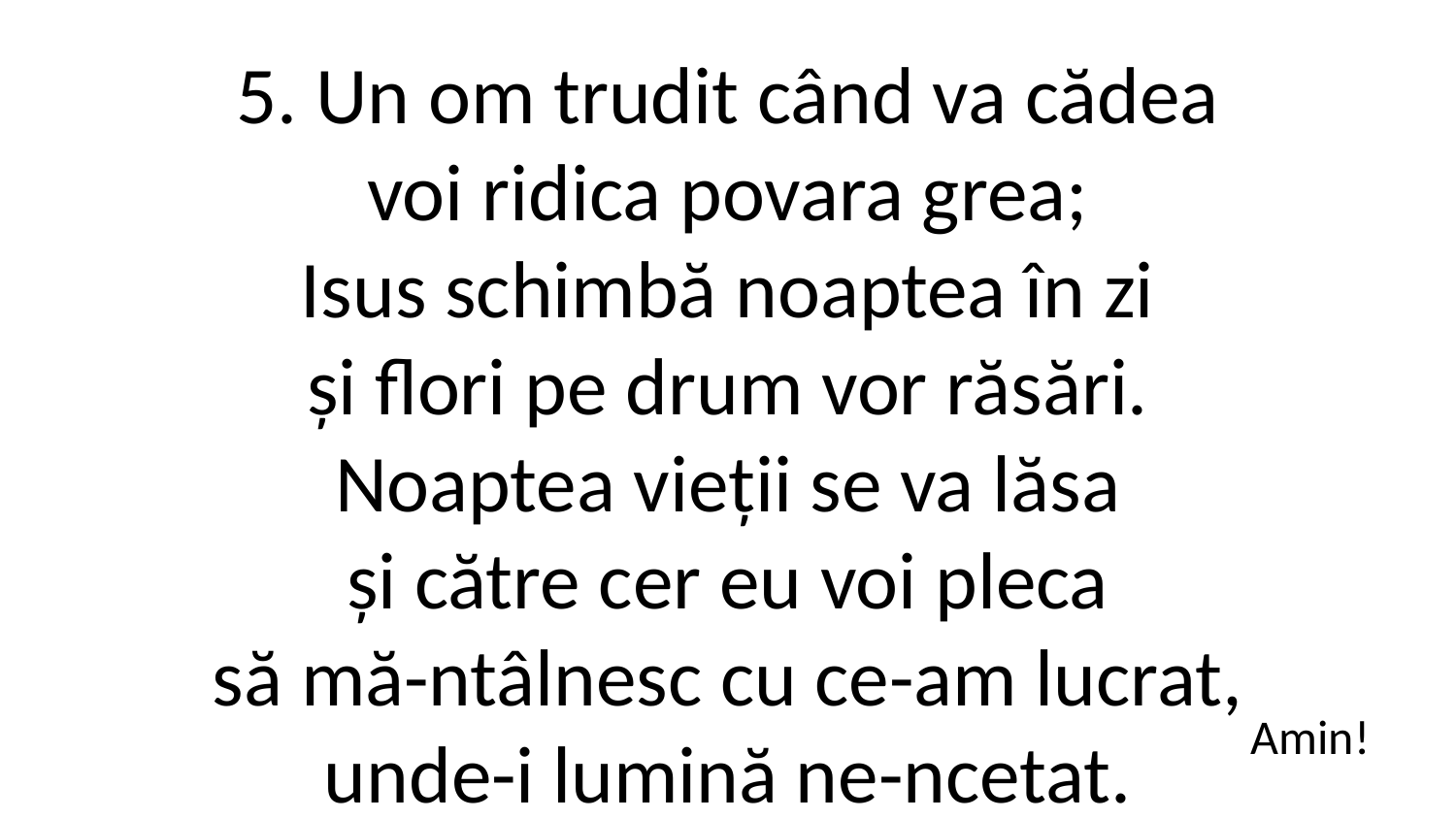

5. Un om trudit când va cădea
voi ridica povara grea;
Isus schimbă noaptea în zi
și flori pe drum vor răsări.
Noaptea vieții se va lăsa
și către cer eu voi pleca
să mă-ntâlnesc cu ce-am lucrat,
unde-i lumină ne-ncetat.

Amin!